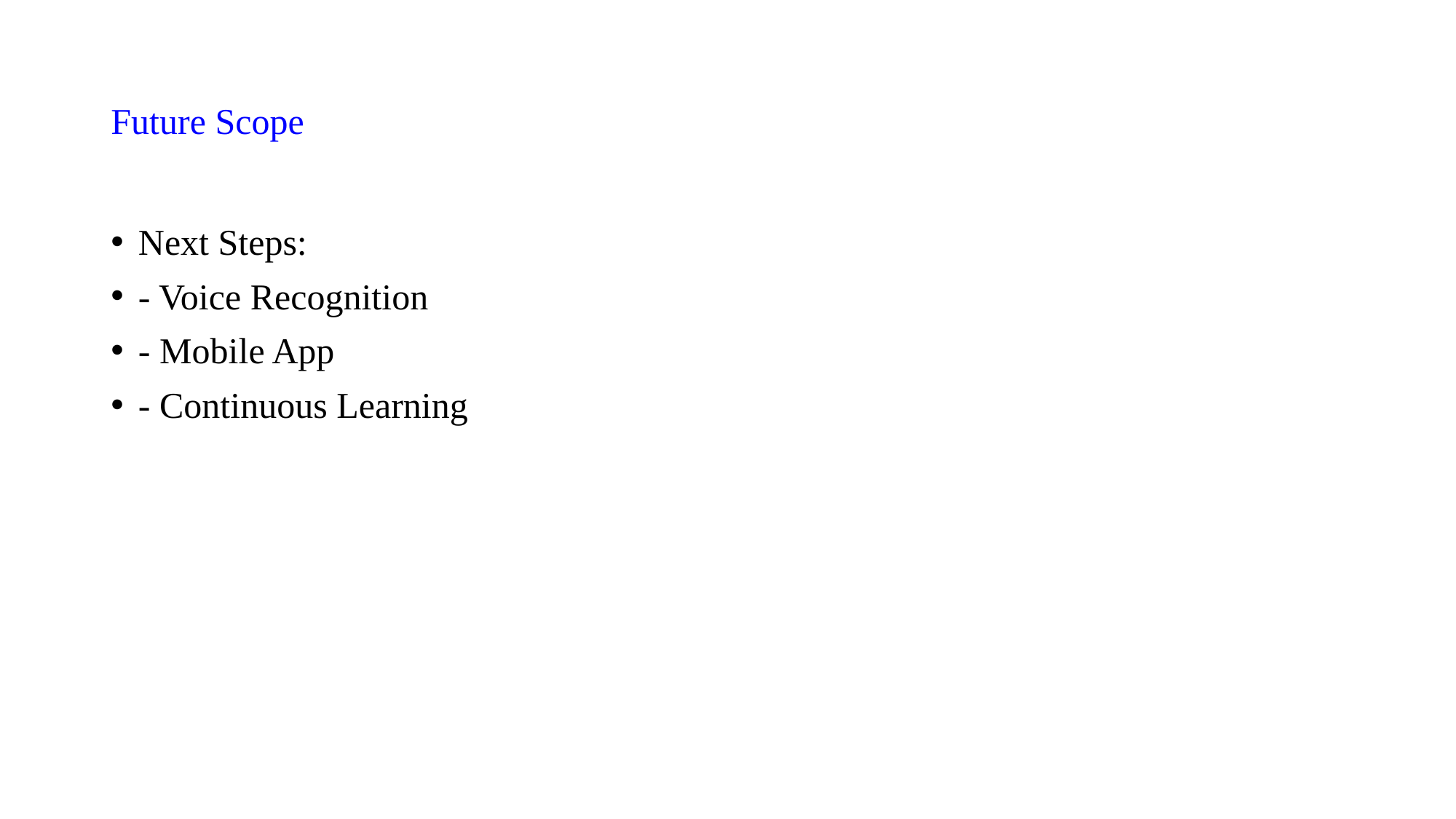

# Future Scope
Next Steps:
- Voice Recognition
- Mobile App
- Continuous Learning